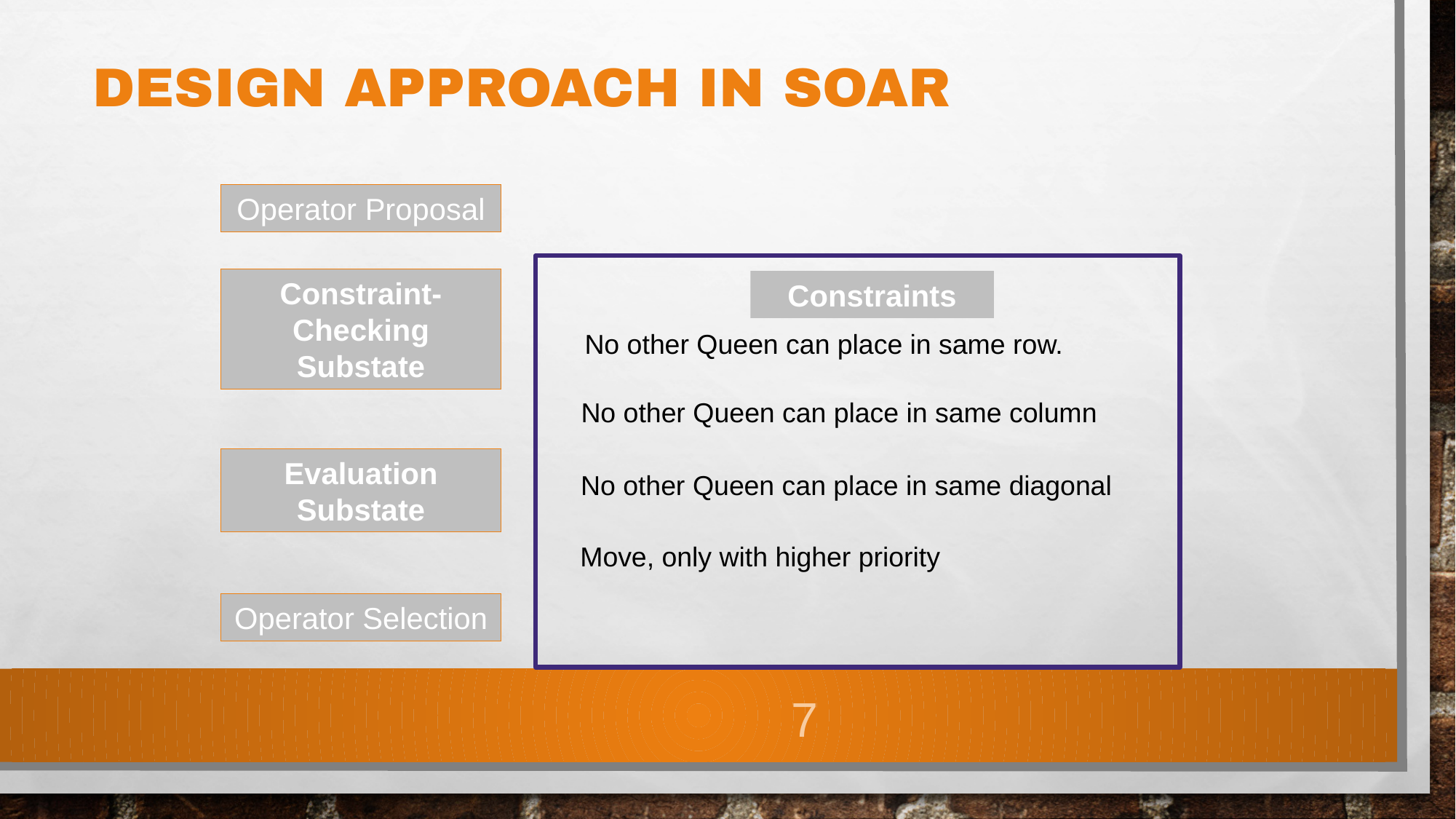

# Design approach in Soar
Operator Proposal

Constraint-Checking Substate
Constraints
No other Queen can place in same row.
No other Queen can place in same column
Evaluation Substate
No other Queen can place in same diagonal
Move, only with higher priority
Operator Selection
7